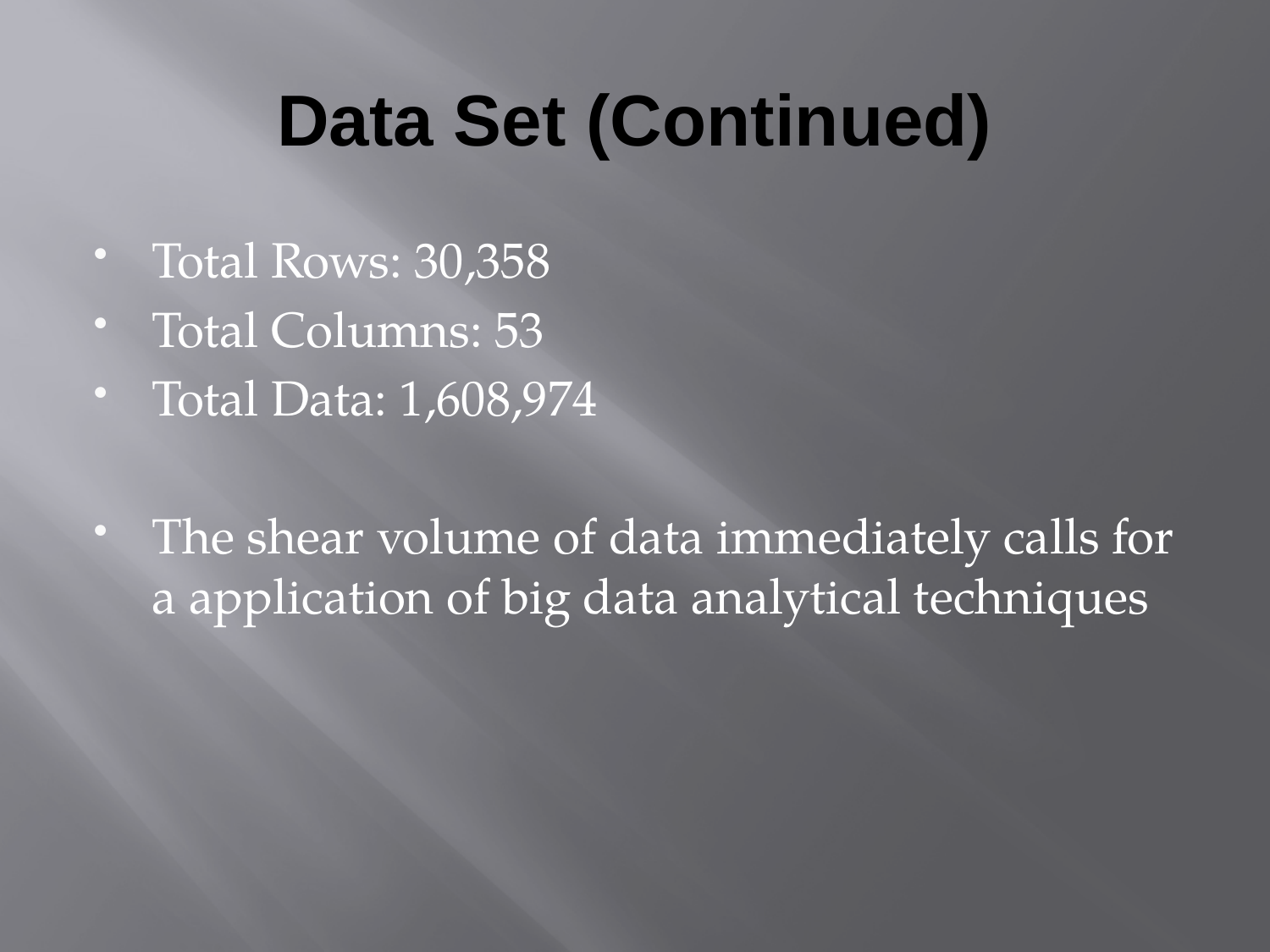

# Data Set (Continued)
Total Rows: 30,358
Total Columns: 53
Total Data: 1,608,974

The shear volume of data immediately calls for a application of big data analytical techniques